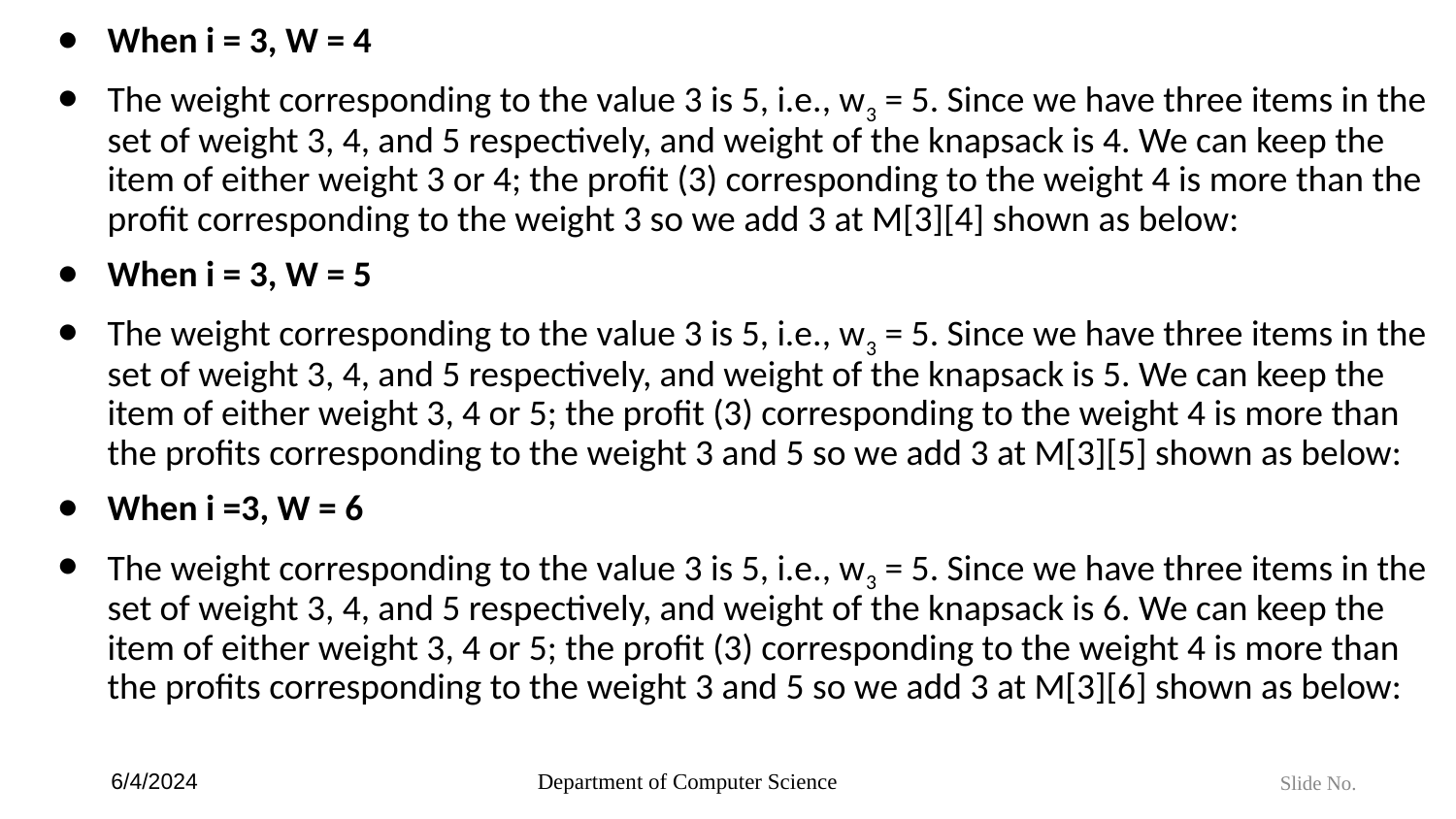

When i = 3, W = 4
The weight corresponding to the value 3 is 5, i.e., w3 = 5. Since we have three items in the set of weight 3, 4, and 5 respectively, and weight of the knapsack is 4. We can keep the item of either weight 3 or 4; the profit (3) corresponding to the weight 4 is more than the profit corresponding to the weight 3 so we add 3 at M[3][4] shown as below:
When i = 3, W = 5
The weight corresponding to the value 3 is 5, i.e., w3 = 5. Since we have three items in the set of weight 3, 4, and 5 respectively, and weight of the knapsack is 5. We can keep the item of either weight 3, 4 or 5; the profit (3) corresponding to the weight 4 is more than the profits corresponding to the weight 3 and 5 so we add 3 at M[3][5] shown as below:
When i =3, W = 6
The weight corresponding to the value 3 is 5, i.e., w3 = 5. Since we have three items in the set of weight 3, 4, and 5 respectively, and weight of the knapsack is 6. We can keep the item of either weight 3, 4 or 5; the profit (3) corresponding to the weight 4 is more than the profits corresponding to the weight 3 and 5 so we add 3 at M[3][6] shown as below:

6/4/2024
Department of Computer Science
Slide No.